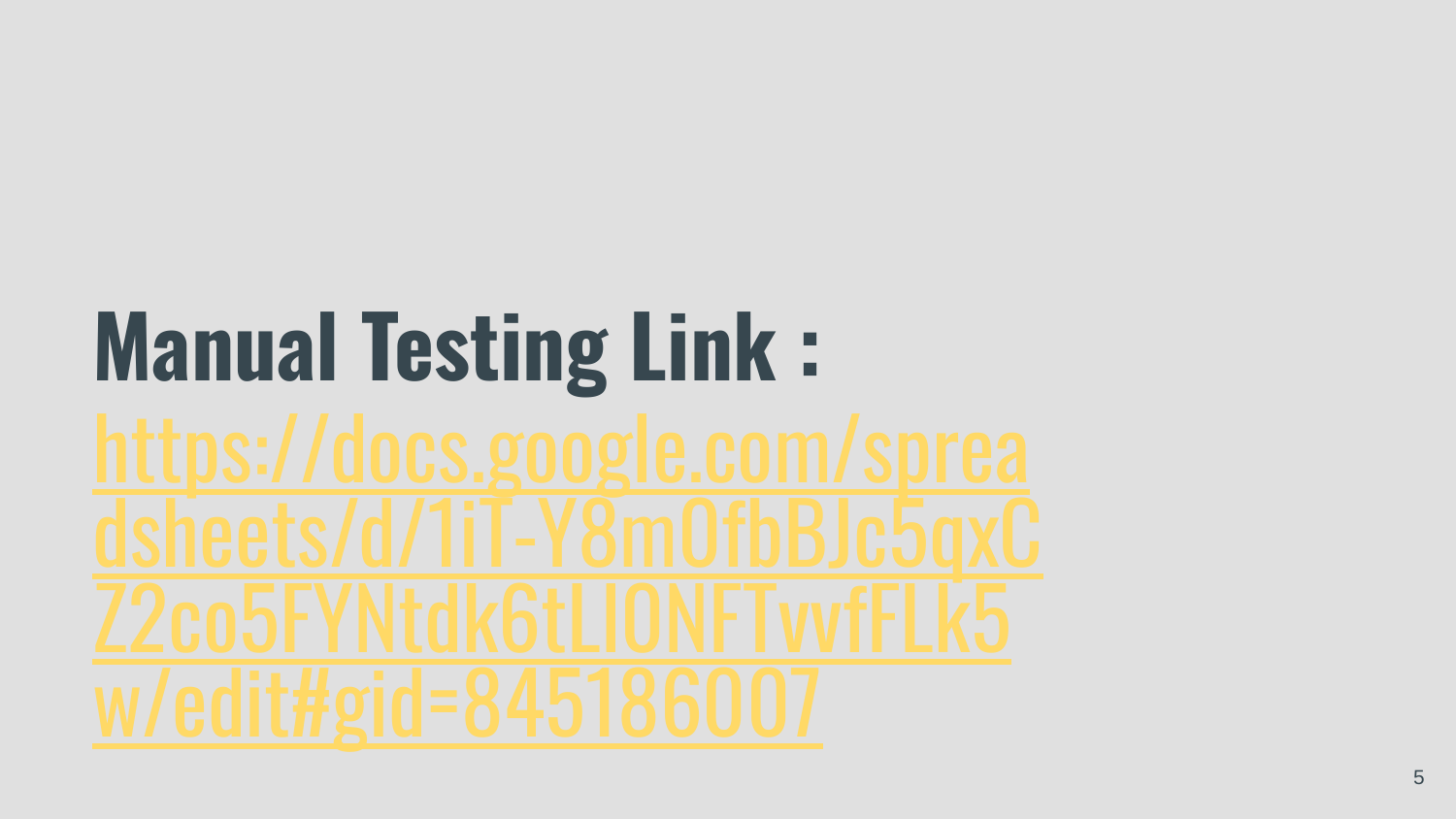

# Manual Testing Link :
https://docs.google.com/spreadsheets/d/1iT-Y8m0fbBJc5qxCZ2co5FYNtdk6tLl0NFTvvfFLk5w/edit#gid=845186007
5